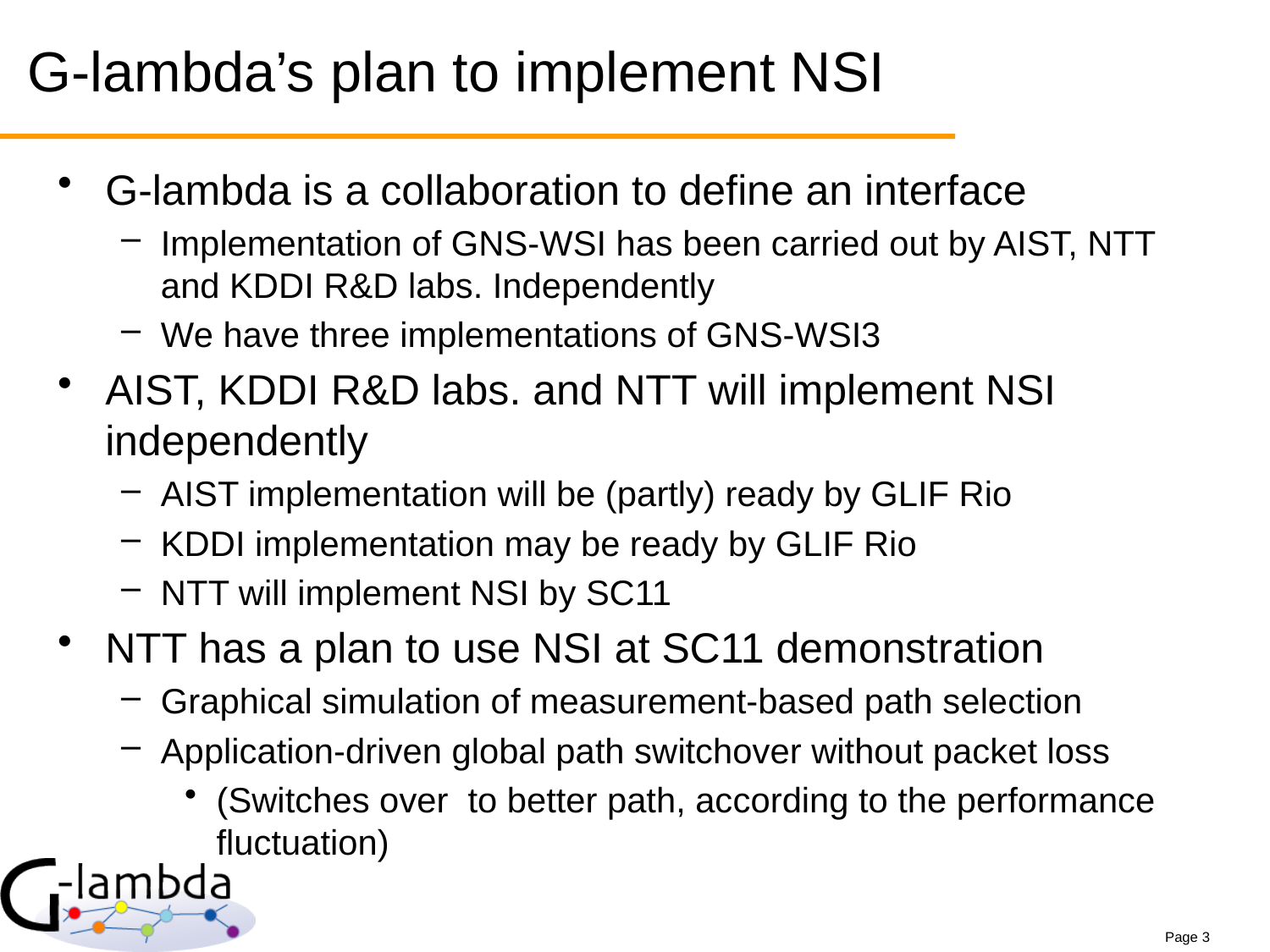

# G-lambda’s plan to implement NSI
G-lambda is a collaboration to define an interface
Implementation of GNS-WSI has been carried out by AIST, NTT and KDDI R&D labs. Independently
We have three implementations of GNS-WSI3
AIST, KDDI R&D labs. and NTT will implement NSI independently
AIST implementation will be (partly) ready by GLIF Rio
KDDI implementation may be ready by GLIF Rio
NTT will implement NSI by SC11
NTT has a plan to use NSI at SC11 demonstration
Graphical simulation of measurement-based path selection
Application-driven global path switchover without packet loss
(Switches over  to better path, according to the performance fluctuation)